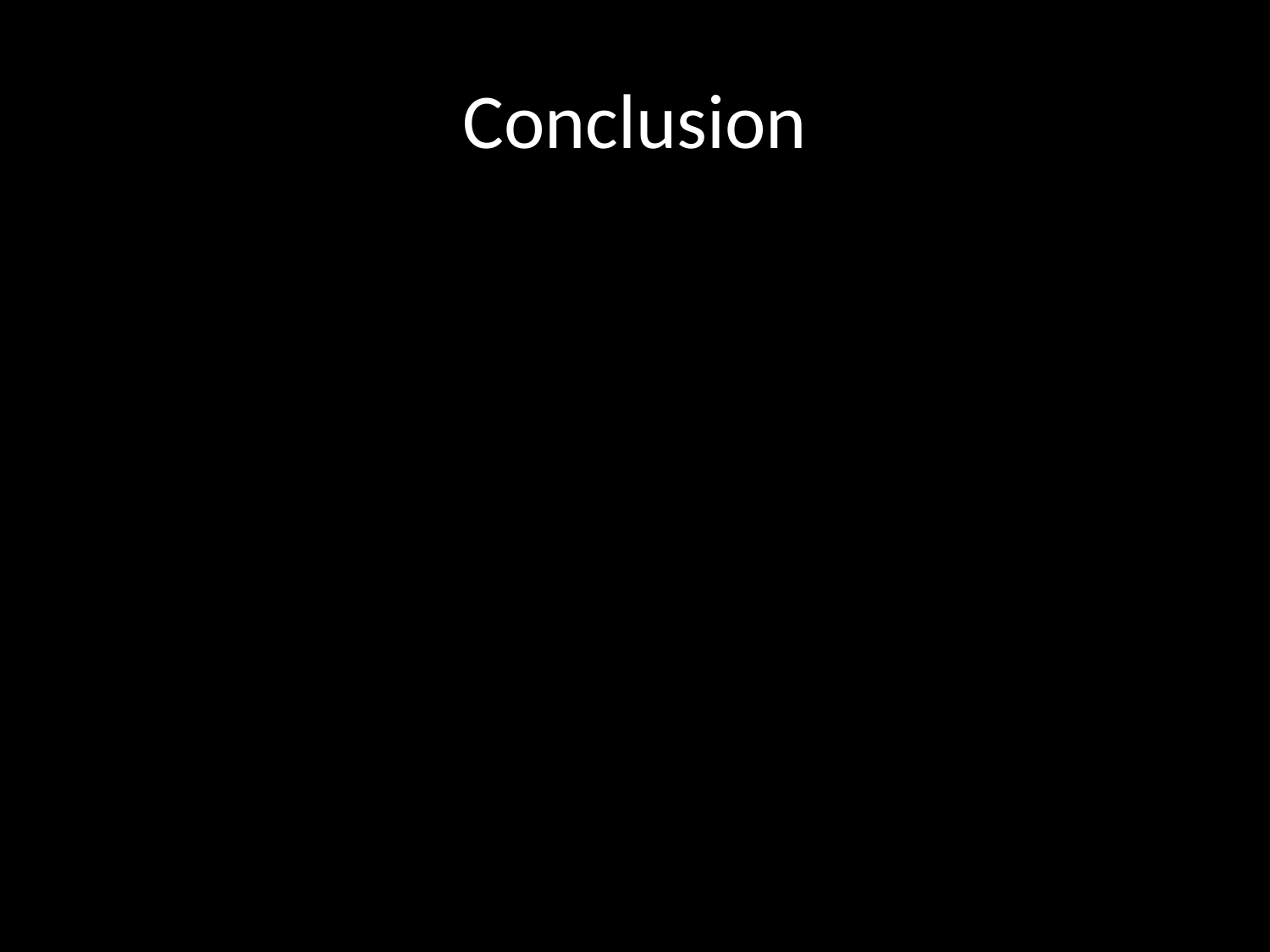

# Conclusion
This analysis provides insights into crime trends, helping authorities take informed actions for better crime prevention and response.